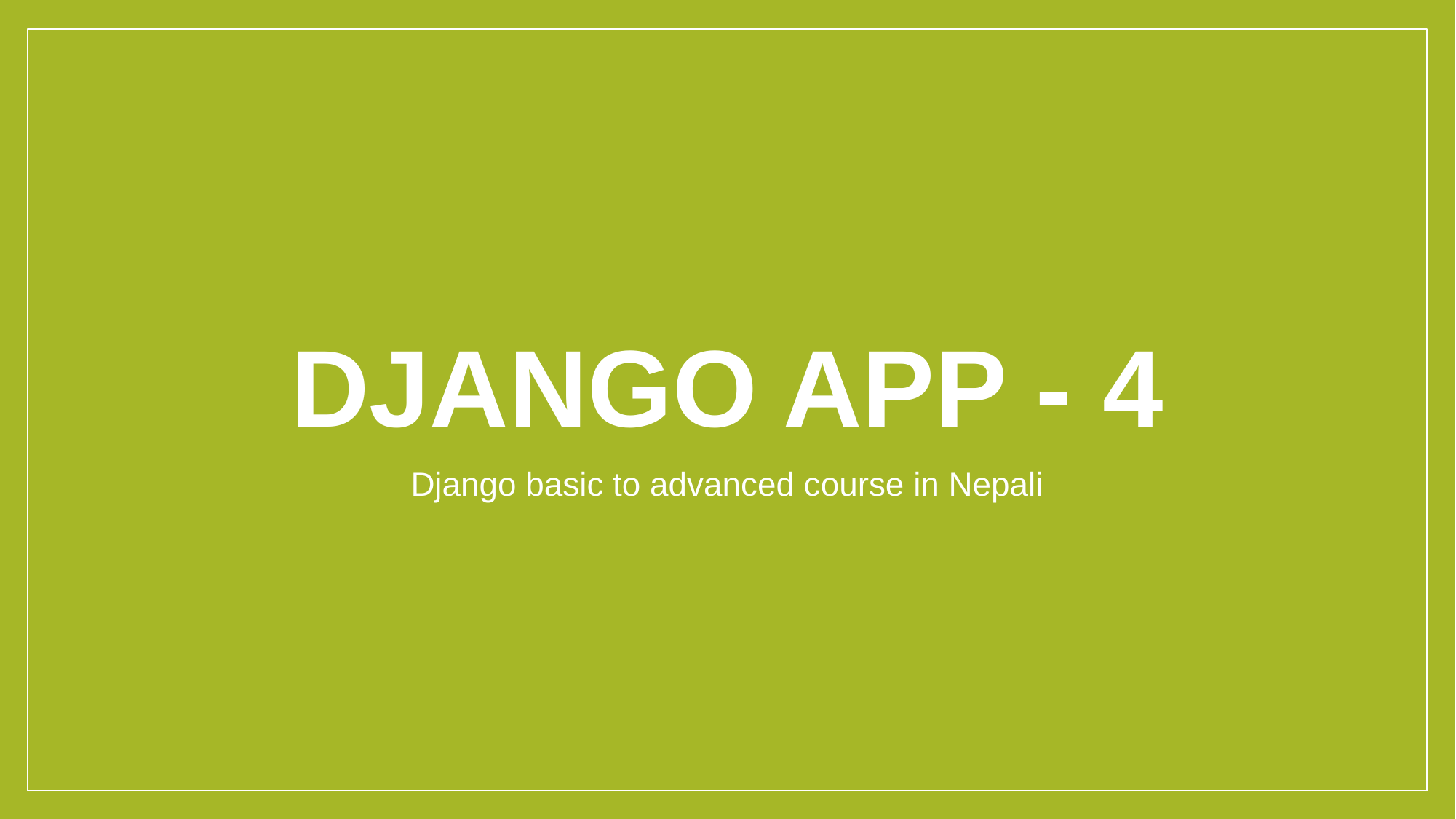

# Django app - 4
Django basic to advanced course in Nepali